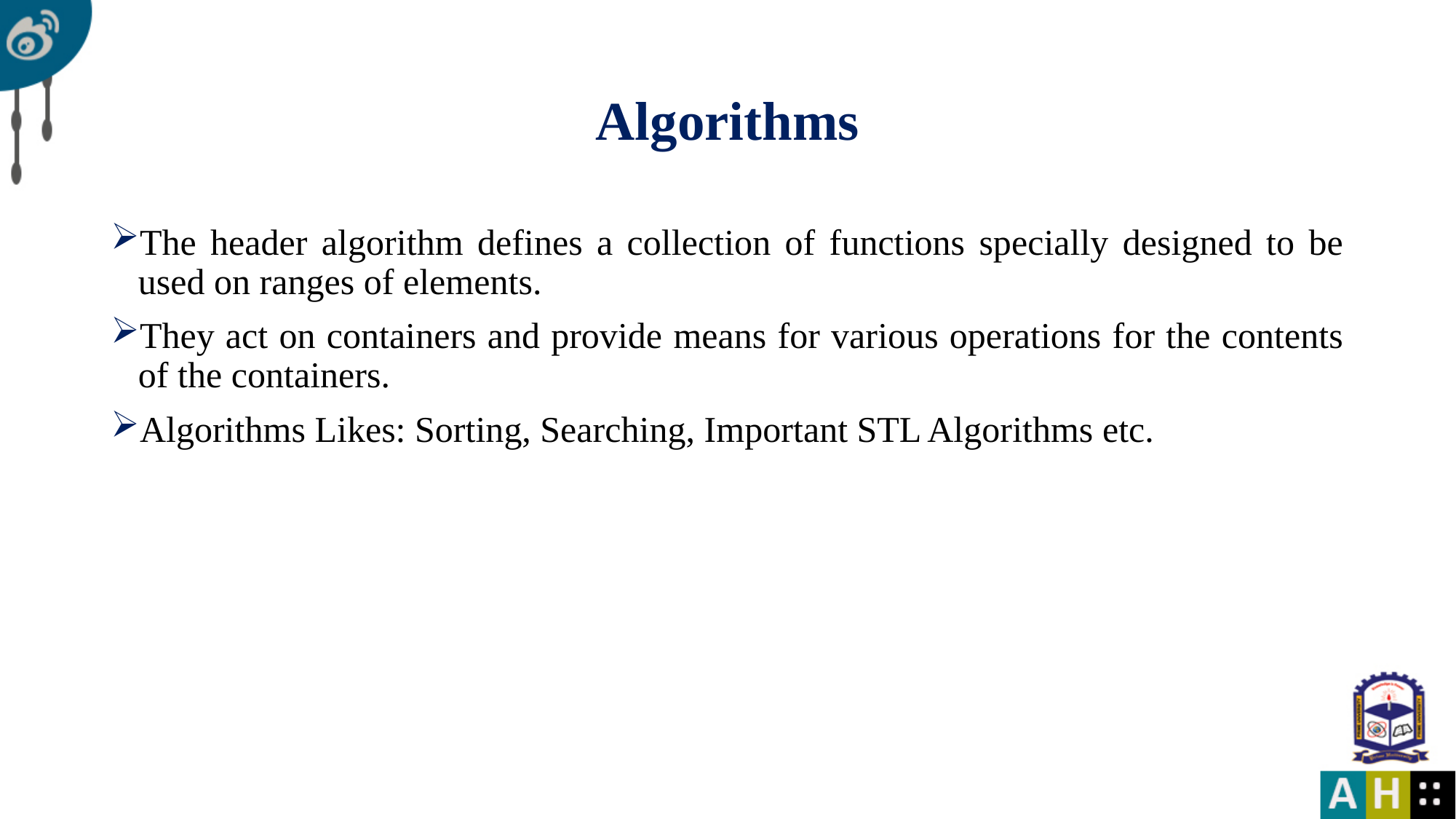

# Algorithms
The header algorithm defines a collection of functions specially designed to be used on ranges of elements.
They act on containers and provide means for various operations for the contents of the containers.
Algorithms Likes: Sorting, Searching, Important STL Algorithms etc.